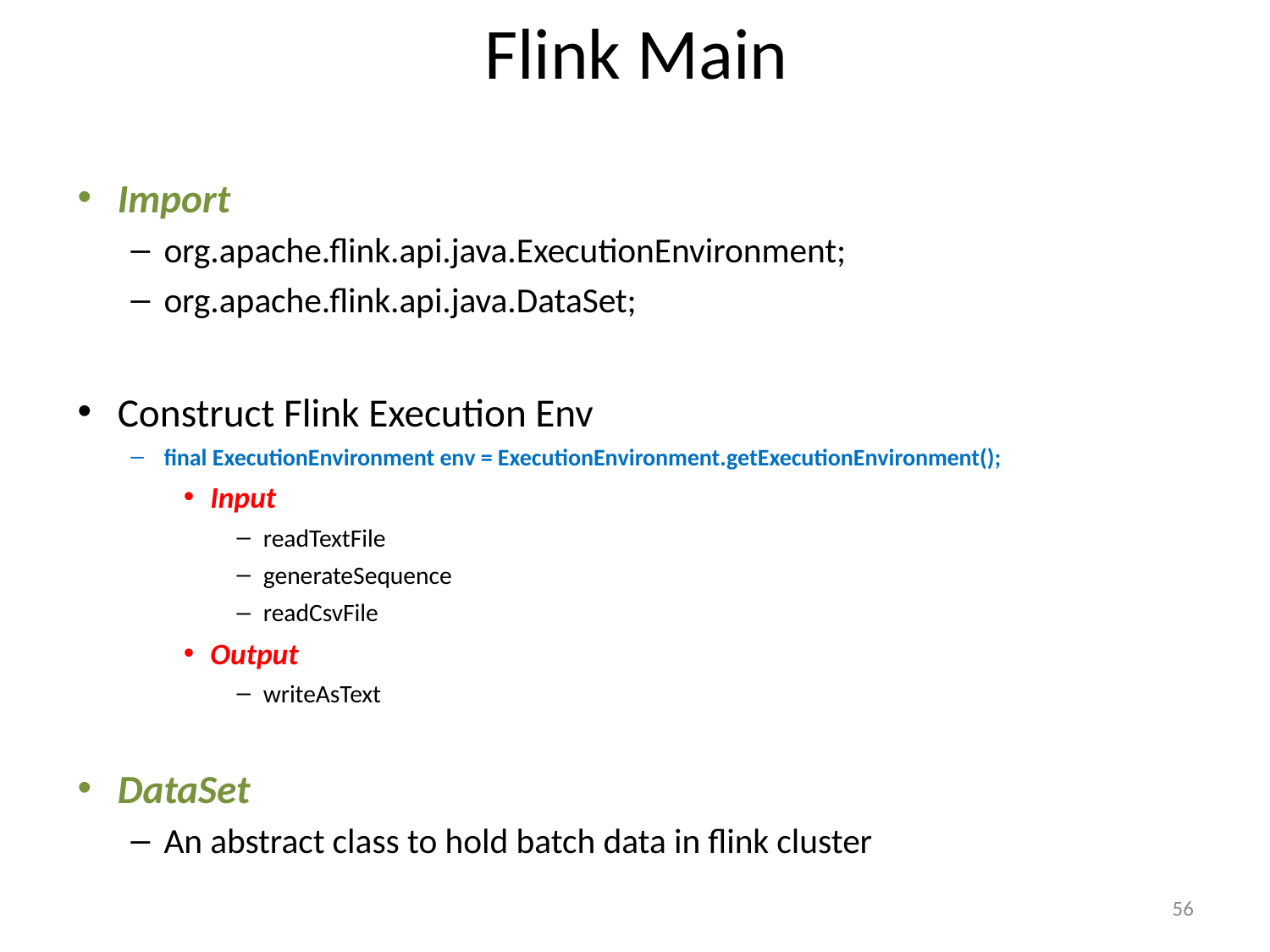

# Flink Main
Import
org.apache.flink.api.java.ExecutionEnvironment;
org.apache.flink.api.java.DataSet;

Construct Flink Execution Env
final ExecutionEnvironment env = ExecutionEnvironment.getExecutionEnvironment();
Input
readTextFile
generateSequence
readCsvFile
Output
writeAsText

DataSet
An abstract class to hold batch data in flink cluster
56